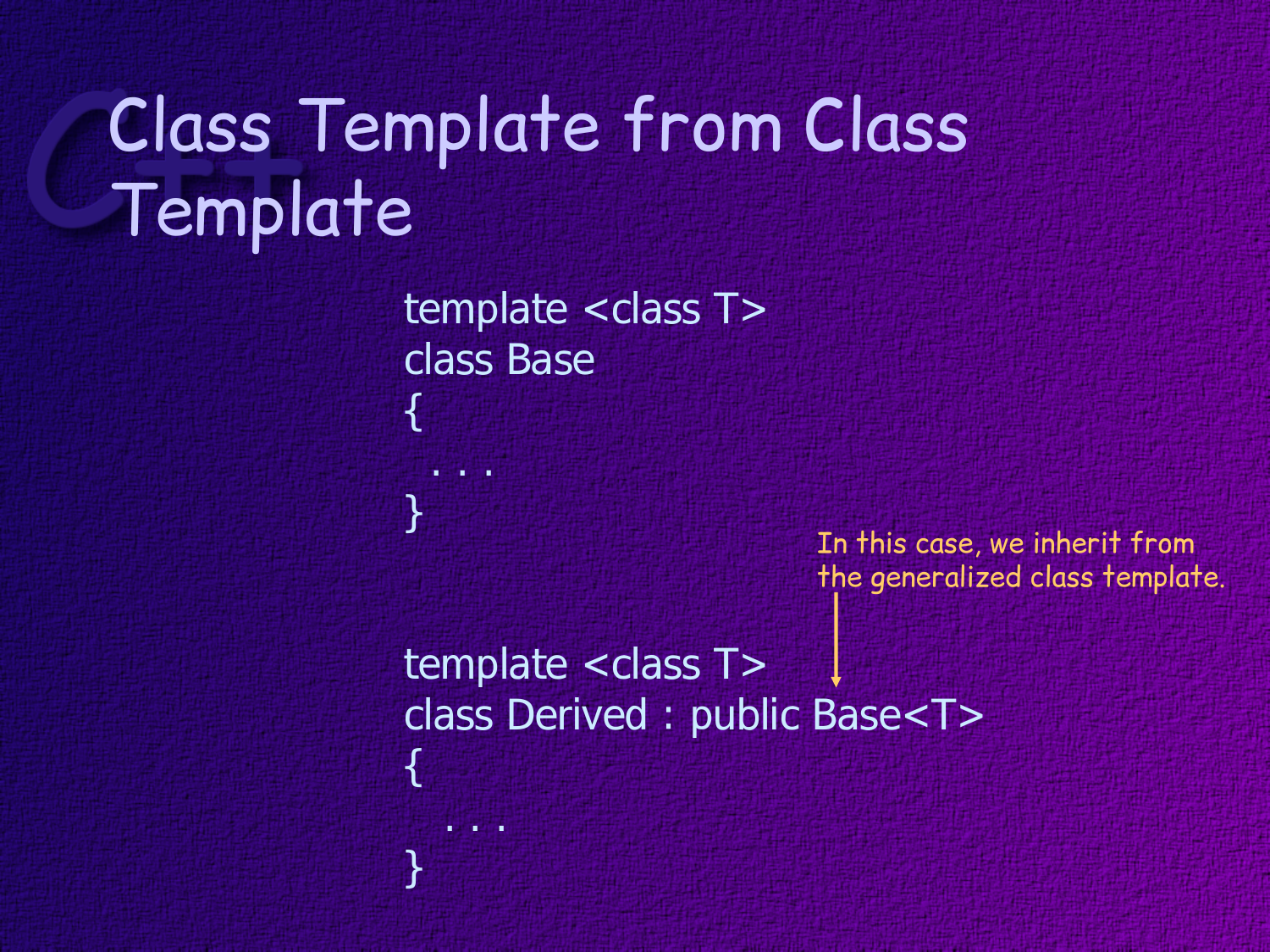

# Class Template from Class Template
template <class T>
class Base
{
  . . .
}

template <class T>
class Derived : public Base<T>
{
   . . .
}
In this case, we inherit from
the generalized class template.